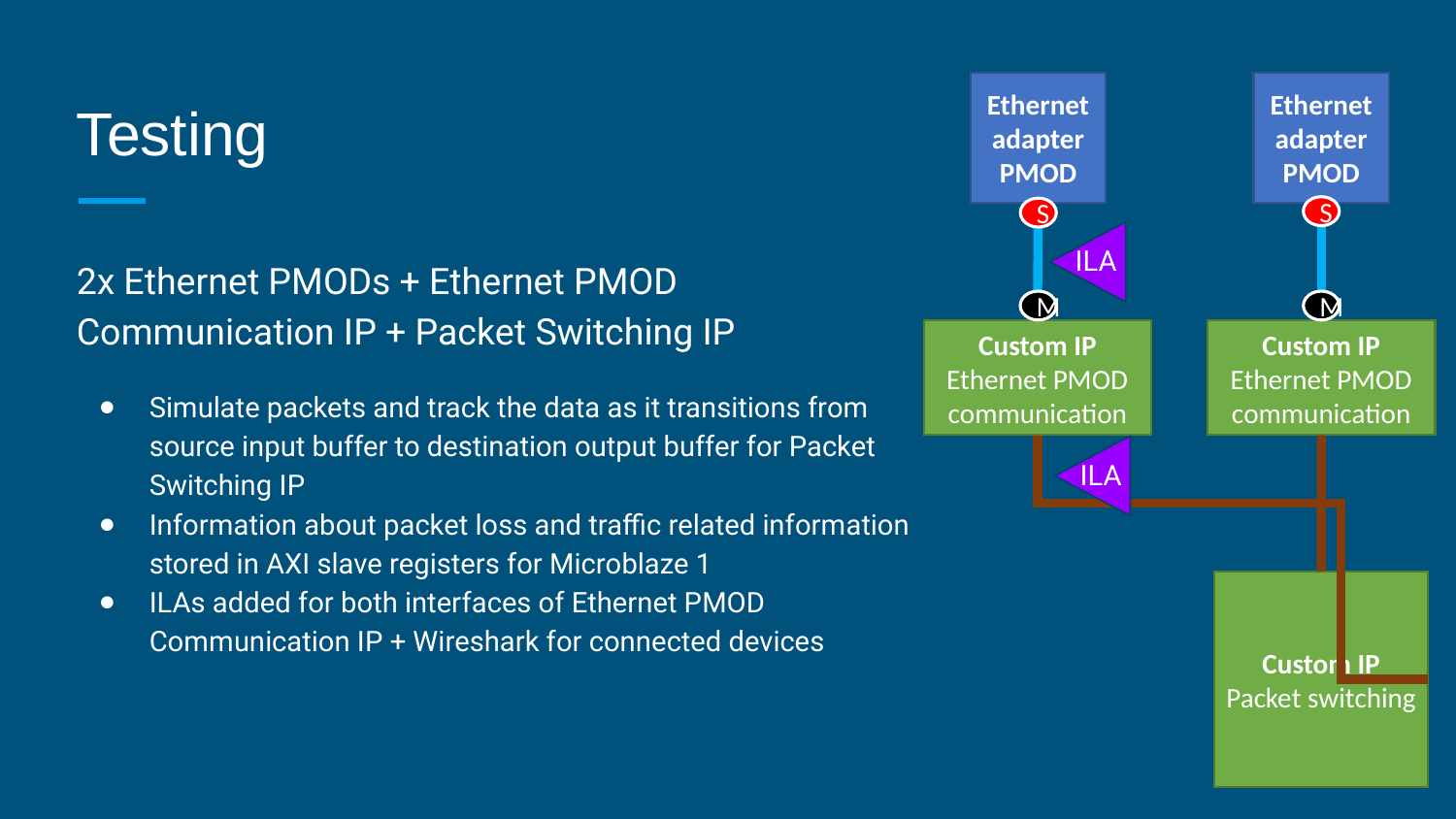

# Testing
Ethernet adapter PMOD
Ethernet adapter PMOD
S
S

ILA
2x Ethernet PMODs + Ethernet PMOD Communication IP + Packet Switching IP
Simulate packets and track the data as it transitions from source input buffer to destination output buffer for Packet Switching IP
Information about packet loss and traffic related information stored in AXI slave registers for Microblaze 1
ILAs added for both interfaces of Ethernet PMOD Communication IP + Wireshark for connected devices
M
M
Custom IP
Ethernet PMOD communication
Custom IP
Ethernet PMOD communication

ILA
Custom IP
Packet switching